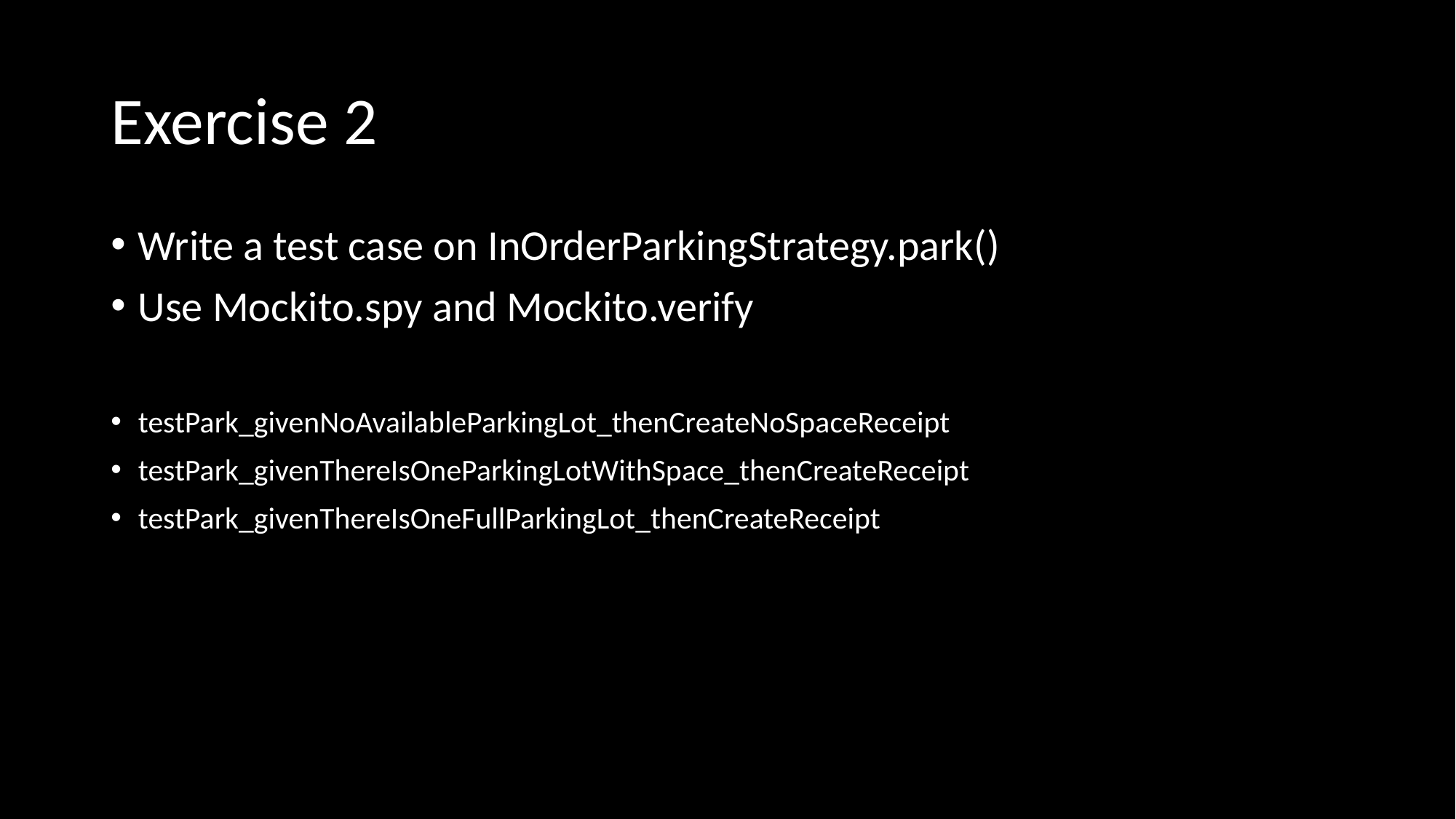

# Exercise 2
Write a test case on InOrderParkingStrategy.park()
Use Mockito.spy and Mockito.verify

testPark_givenNoAvailableParkingLot_thenCreateNoSpaceReceipt
testPark_givenThereIsOneParkingLotWithSpace_thenCreateReceipt
testPark_givenThereIsOneFullParkingLot_thenCreateReceipt